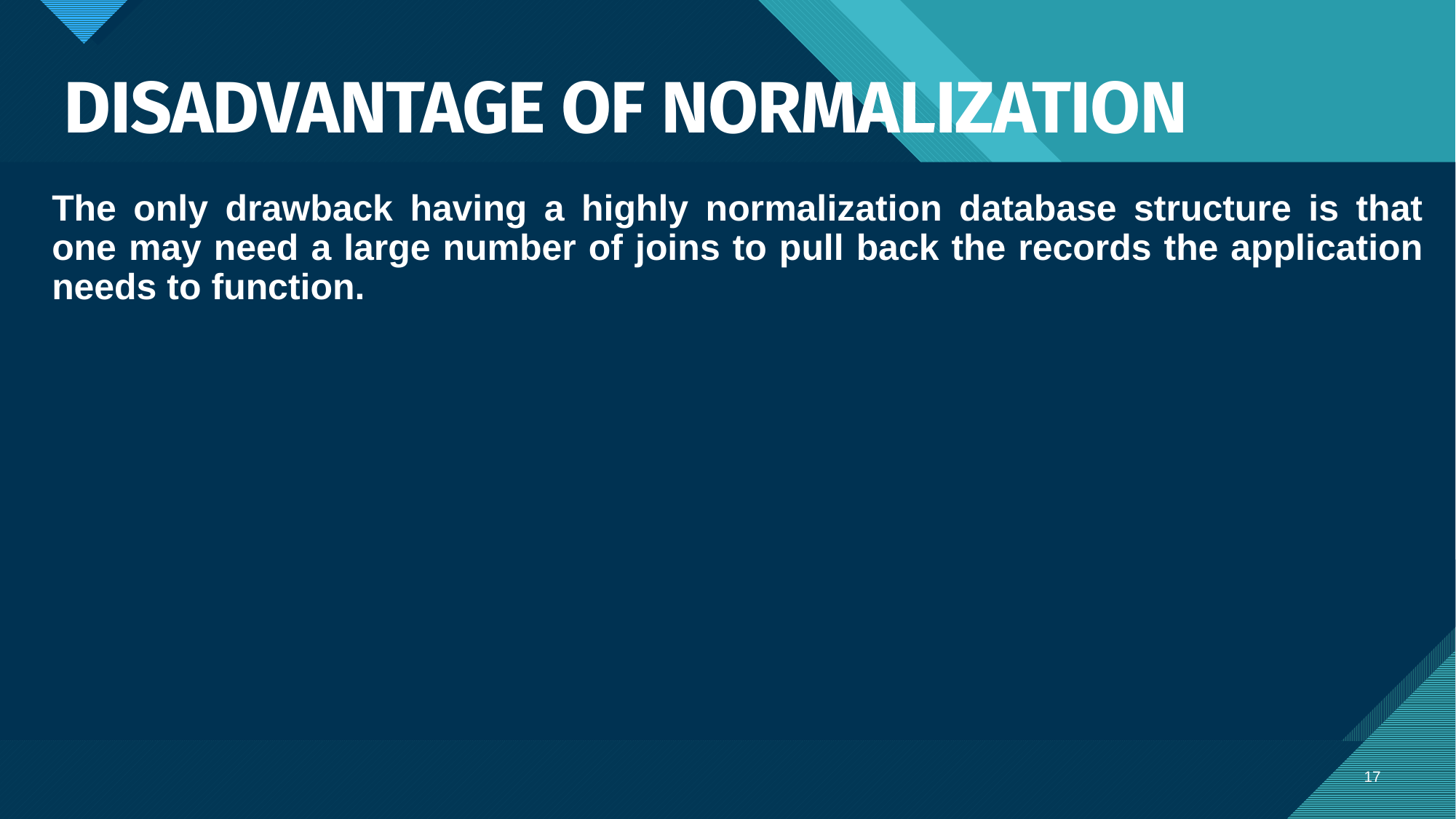

# DISADVANTAGE OF NORMALIZATION
The only drawback having a highly normalization database structure is that one may need a large number of joins to pull back the records the application needs to function.
17